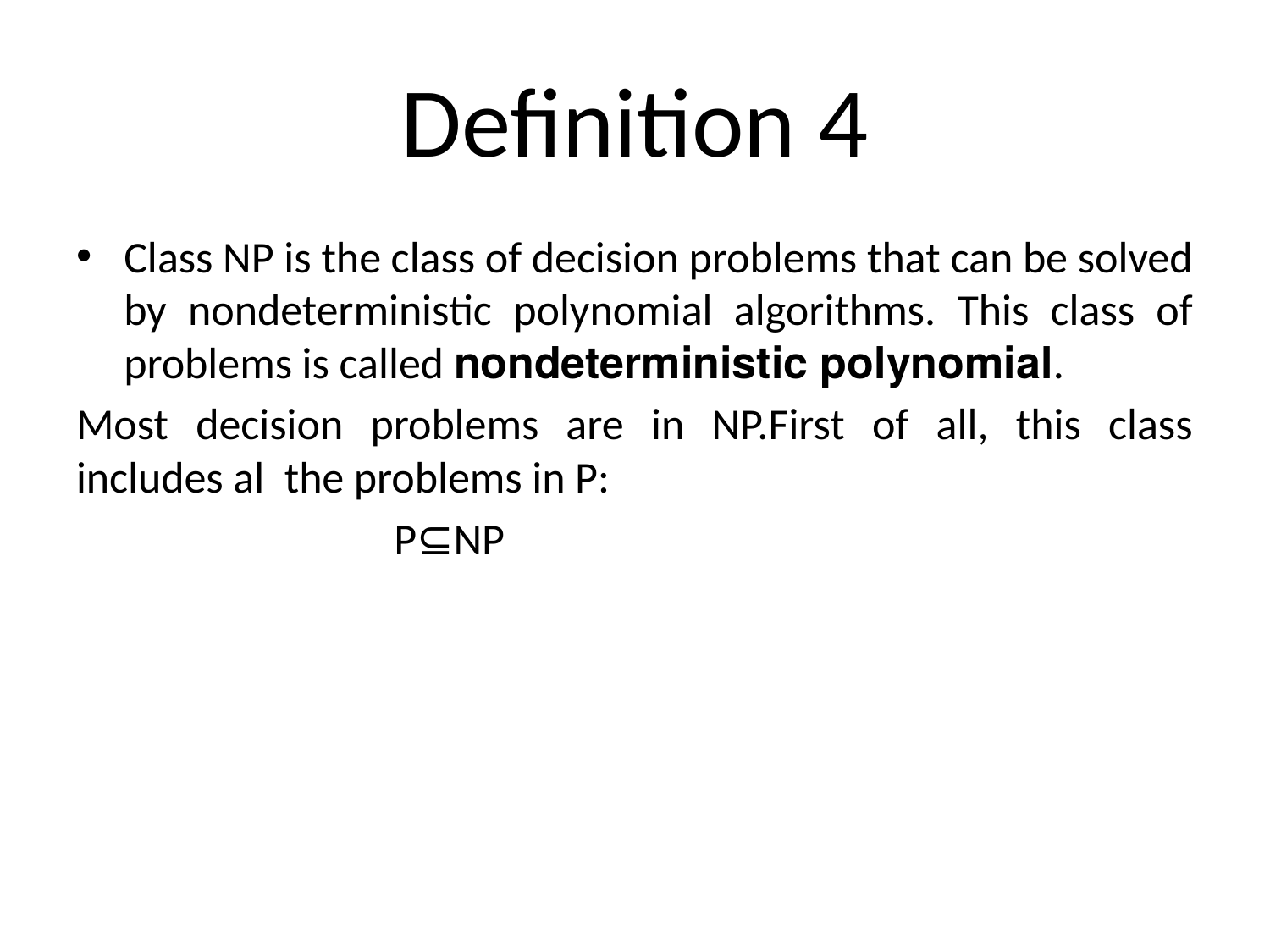

# Definition 4
Class NP is the class of decision problems that can be solved by nondeterministic polynomial algorithms. This class of problems is called nondeterministic polynomial.
Most decision problems are in NP.First of all, this class includes al  the problems in P:
              P⊆NP